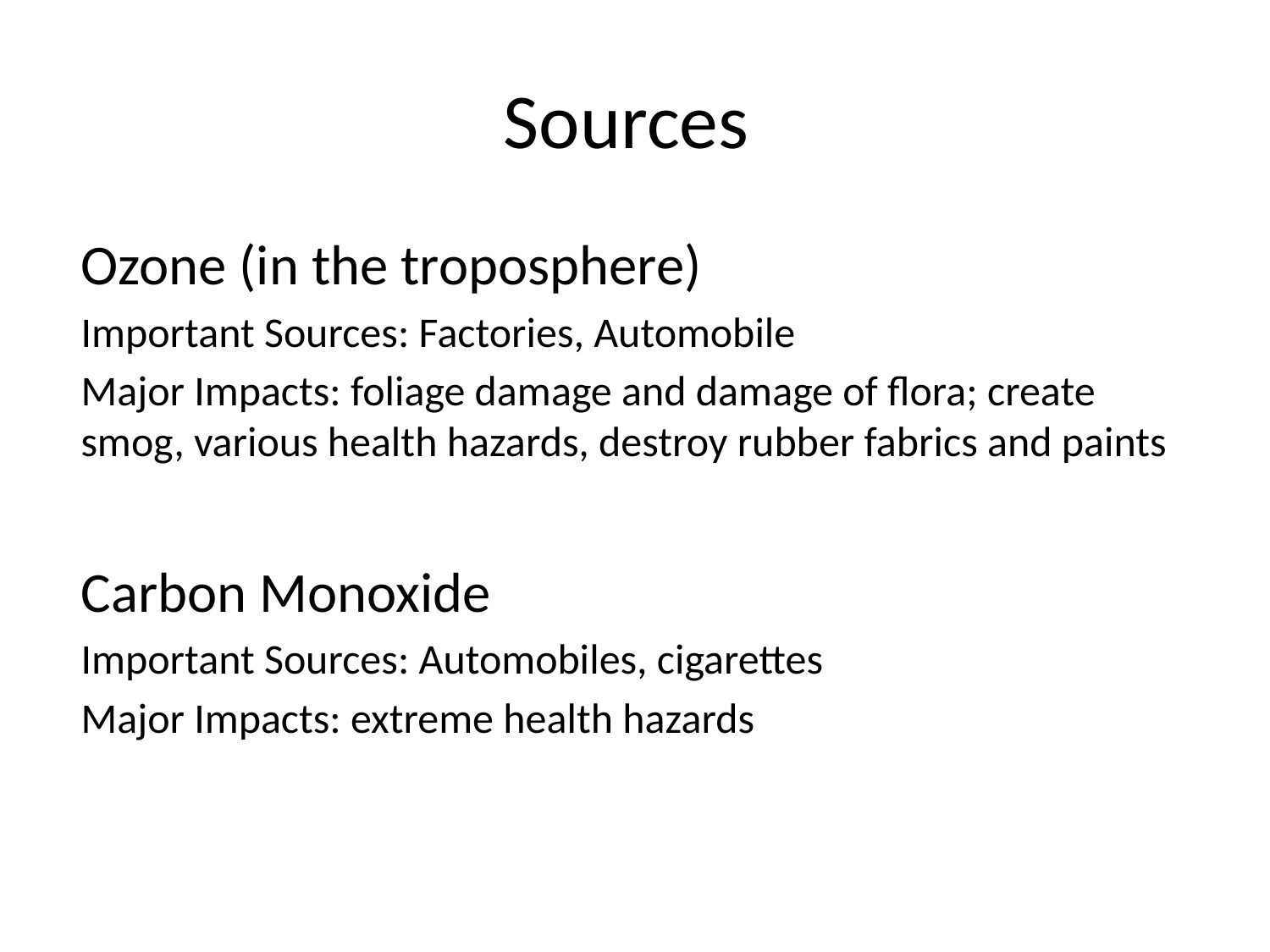

# Sources
Ozone (in the troposphere)
Important Sources: Factories, Automobile
Major Impacts: foliage damage and damage of flora; create smog, various health hazards, destroy rubber fabrics and paints

Carbon Monoxide
Important Sources: Automobiles, cigarettes
Major Impacts: extreme health hazards